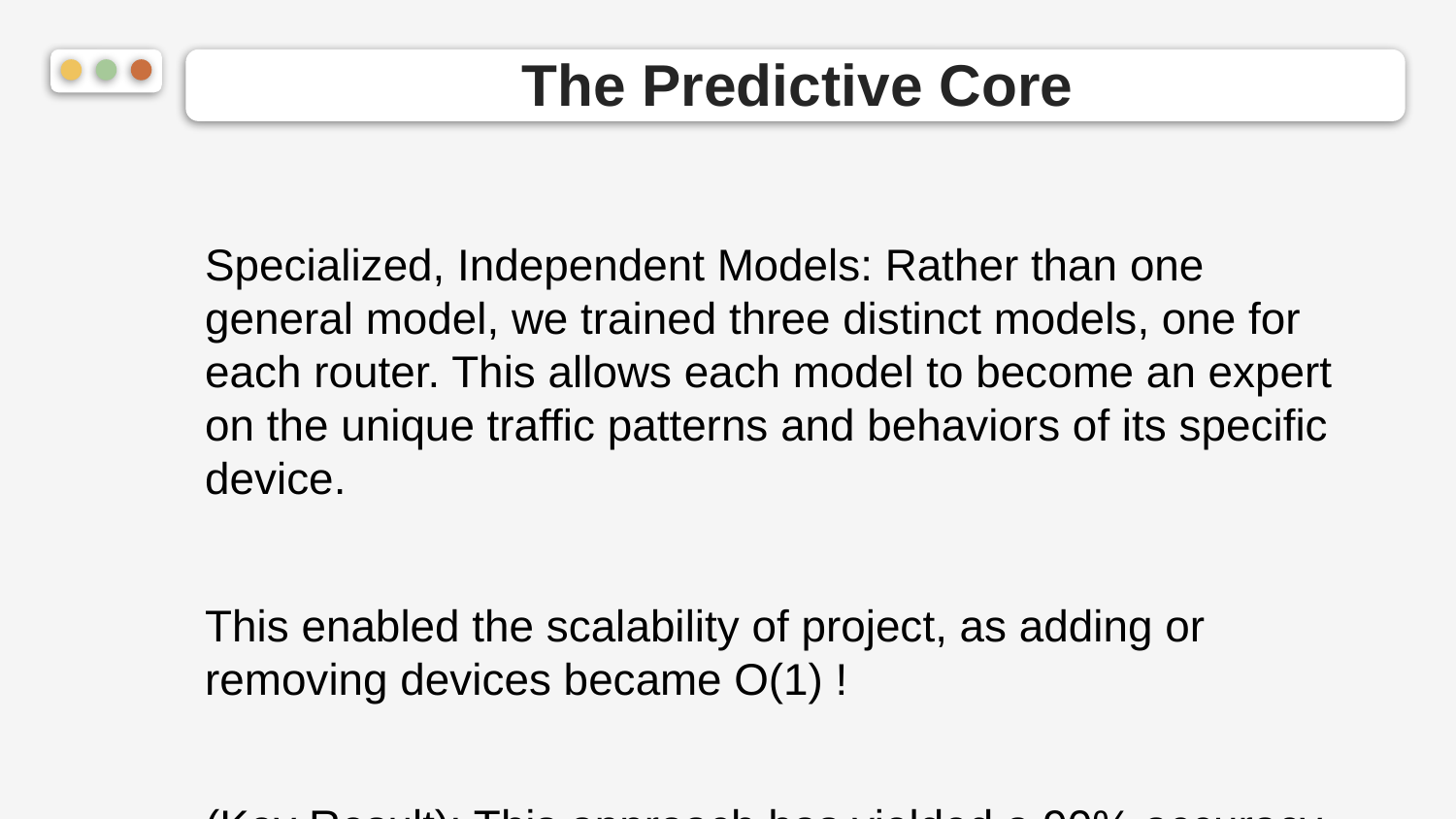

# The Predictive Core

Specialized, Independent Models: Rather than one general model, we trained three distinct models, one for each router. This allows each model to become an expert on the unique traffic patterns and behaviors of its specific device.

This enabled the scalability of project, as adding or removing devices became O(1) !

(Key Result): This approach has yielded a 90% accuracy on generated input and 73% accuracy on given DataSet.